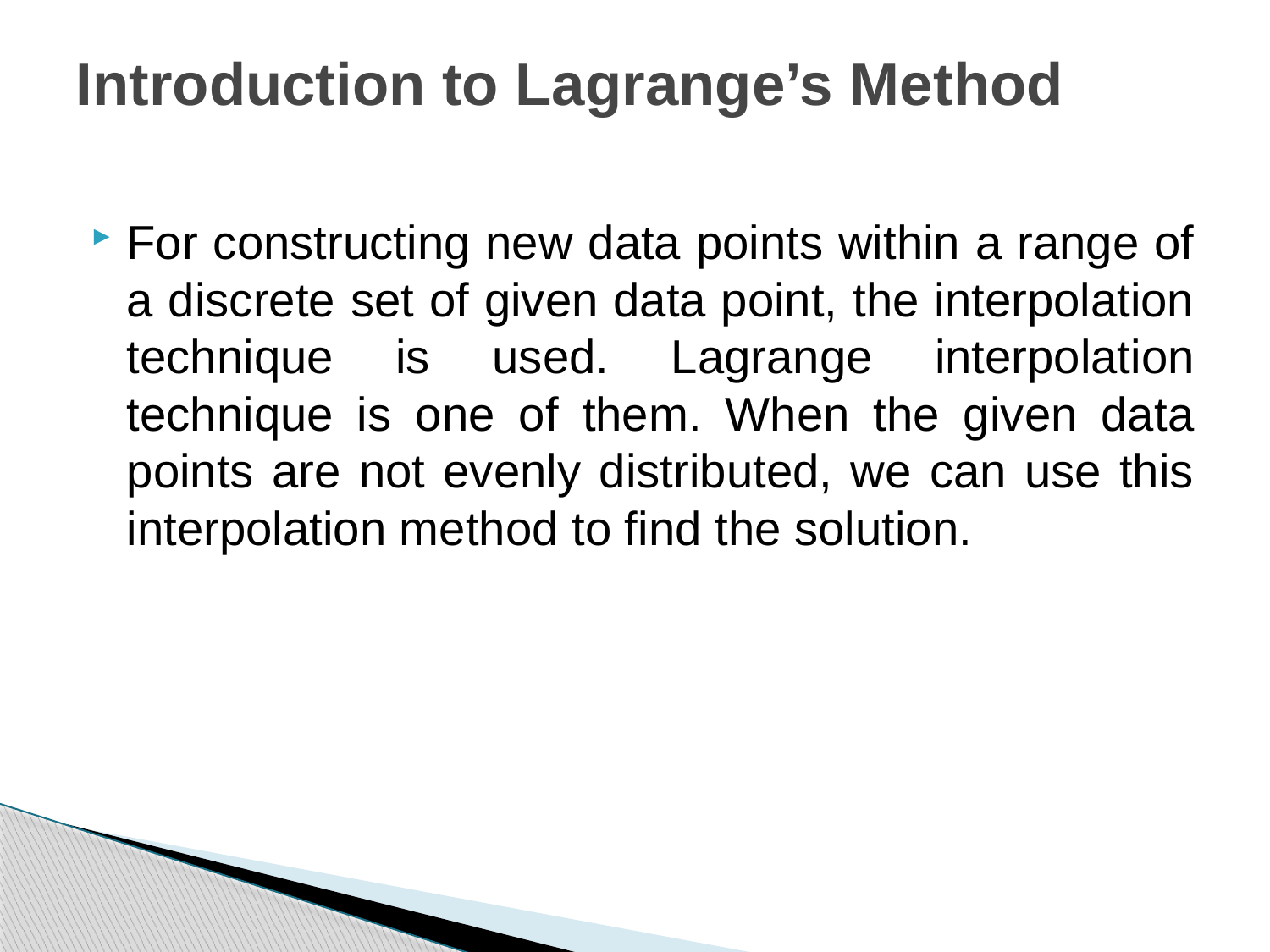

# Introduction to Lagrange’s Method
For constructing new data points within a range of a discrete set of given data point, the interpolation technique is used. Lagrange interpolation technique is one of them. When the given data points are not evenly distributed, we can use this interpolation method to find the solution.